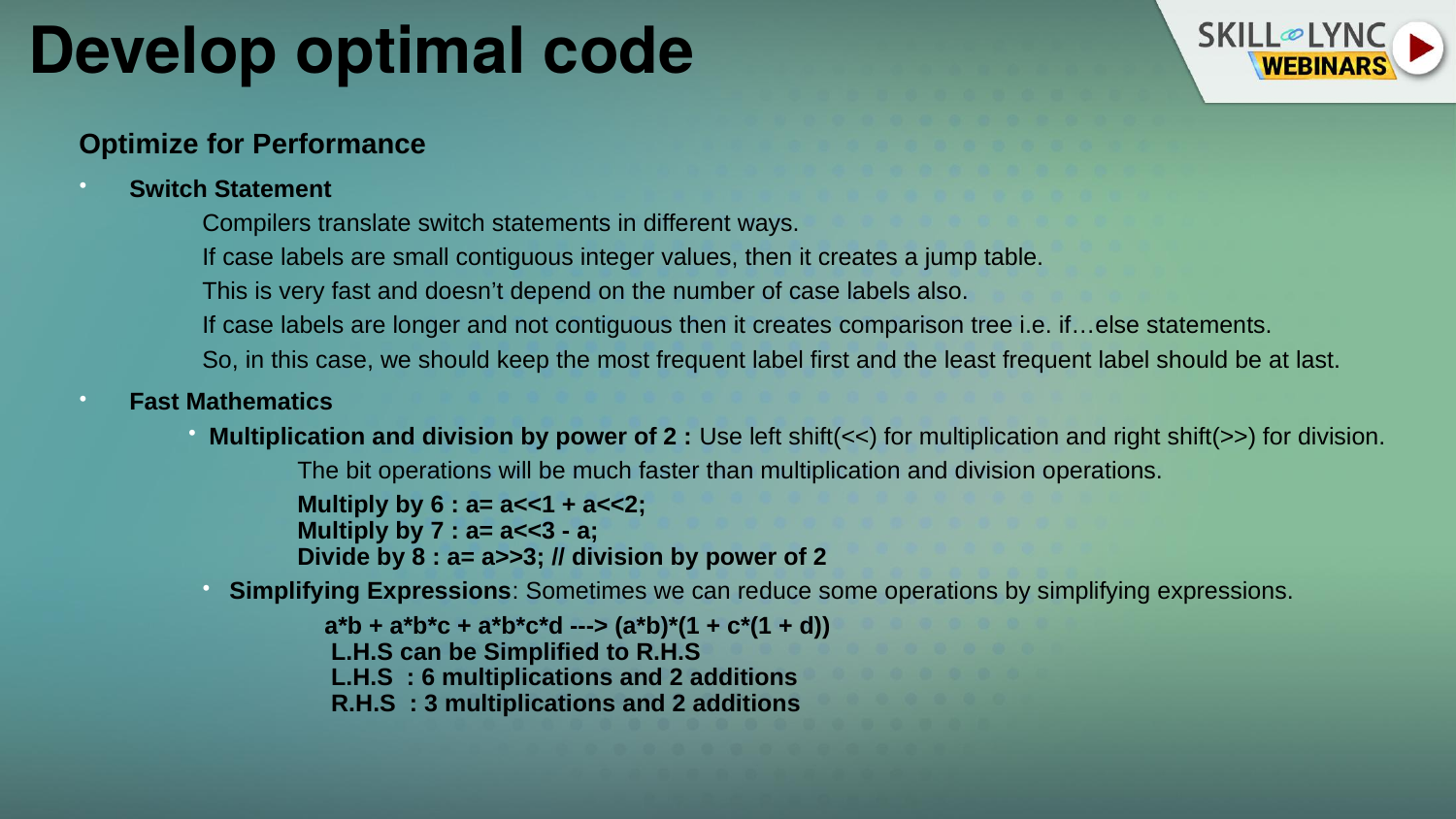

# Develop optimal code
Optimize for Performance
Switch Statement
Compilers translate switch statements in different ways.
If case labels are small contiguous integer values, then it creates a jump table.
This is very fast and doesn’t depend on the number of case labels also.
If case labels are longer and not contiguous then it creates comparison tree i.e. if…else statements.
So, in this case, we should keep the most frequent label first and the least frequent label should be at last.
Fast Mathematics
 Multiplication and division by power of 2 : Use left shift(<<) for multiplication and right shift(>>) for division.
The bit operations will be much faster than multiplication and division operations.
Multiply by 6 : a= a<<1 + a<<2;
Multiply by 7 : a= a<<3 - a;
Divide by 8 : a= a>>3; // division by power of 2
Simplifying Expressions: Sometimes we can reduce some operations by simplifying expressions.
a*b + a*b*c + a*b*c*d ---> (a*b)*(1 + c*(1 + d))
 L.H.S can be Simplified to R.H.S
 L.H.S  : 6 multiplications and 2 additions
 R.H.S  : 3 multiplications and 2 additions